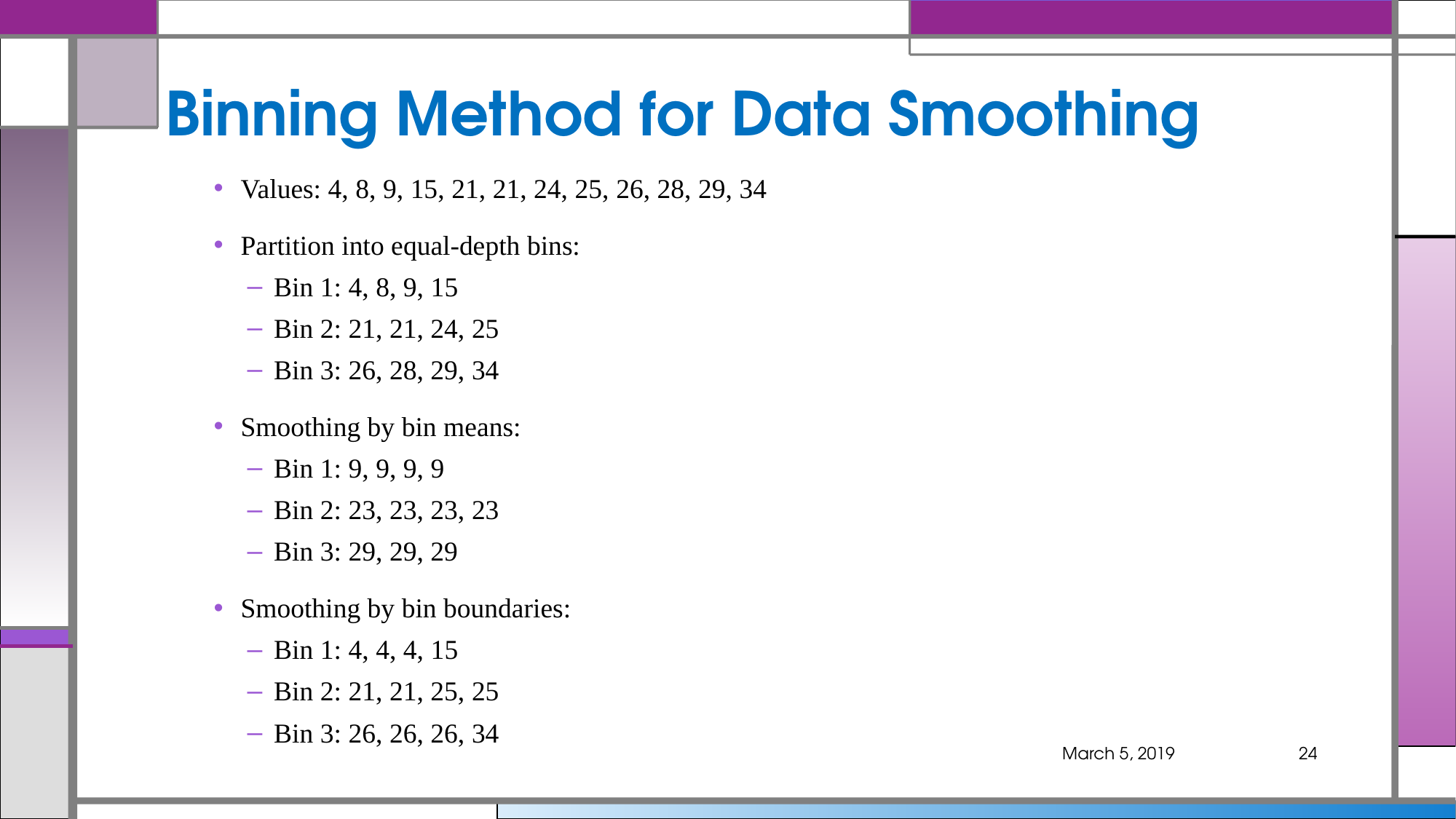

# Binning Method for Data Smoothing
Values: 4, 8, 9, 15, 21, 21, 24, 25, 26, 28, 29, 34
Partition into equal-depth bins:
Bin 1: 4, 8, 9, 15
Bin 2: 21, 21, 24, 25
Bin 3: 26, 28, 29, 34
Smoothing by bin means:
Bin 1: 9, 9, 9, 9
Bin 2: 23, 23, 23, 23
Bin 3: 29, 29, 29
Smoothing by bin boundaries:
Bin 1: 4, 4, 4, 15
Bin 2: 21, 21, 25, 25
Bin 3: 26, 26, 26, 34
March 5, 2019
24